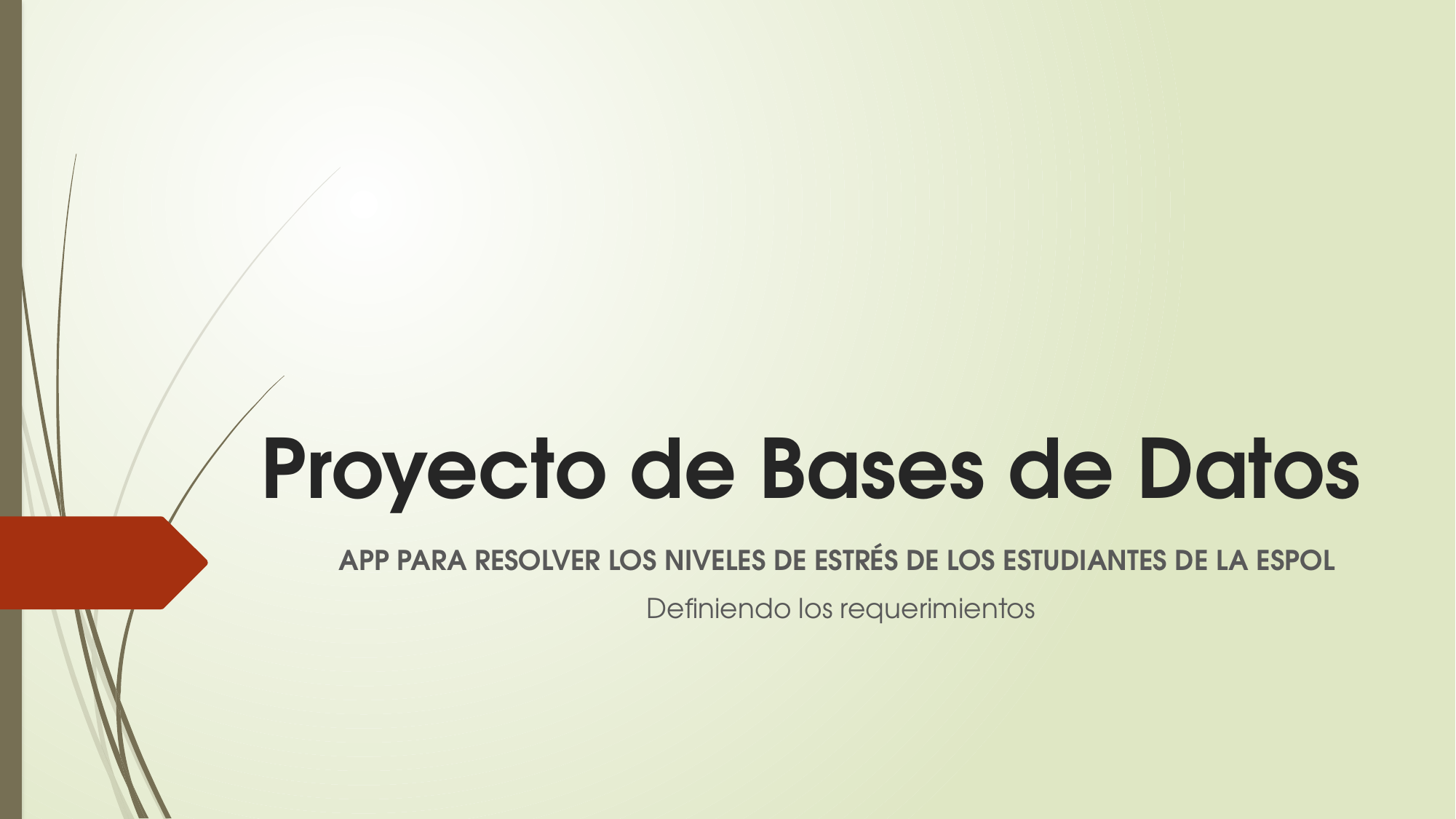

# Proyecto de Bases de Datos
APP PARA RESOLVER LOS NIVELES DE ESTRÉS DE LOS ESTUDIANTES DE LA ESPOL
Definiendo los requerimientos